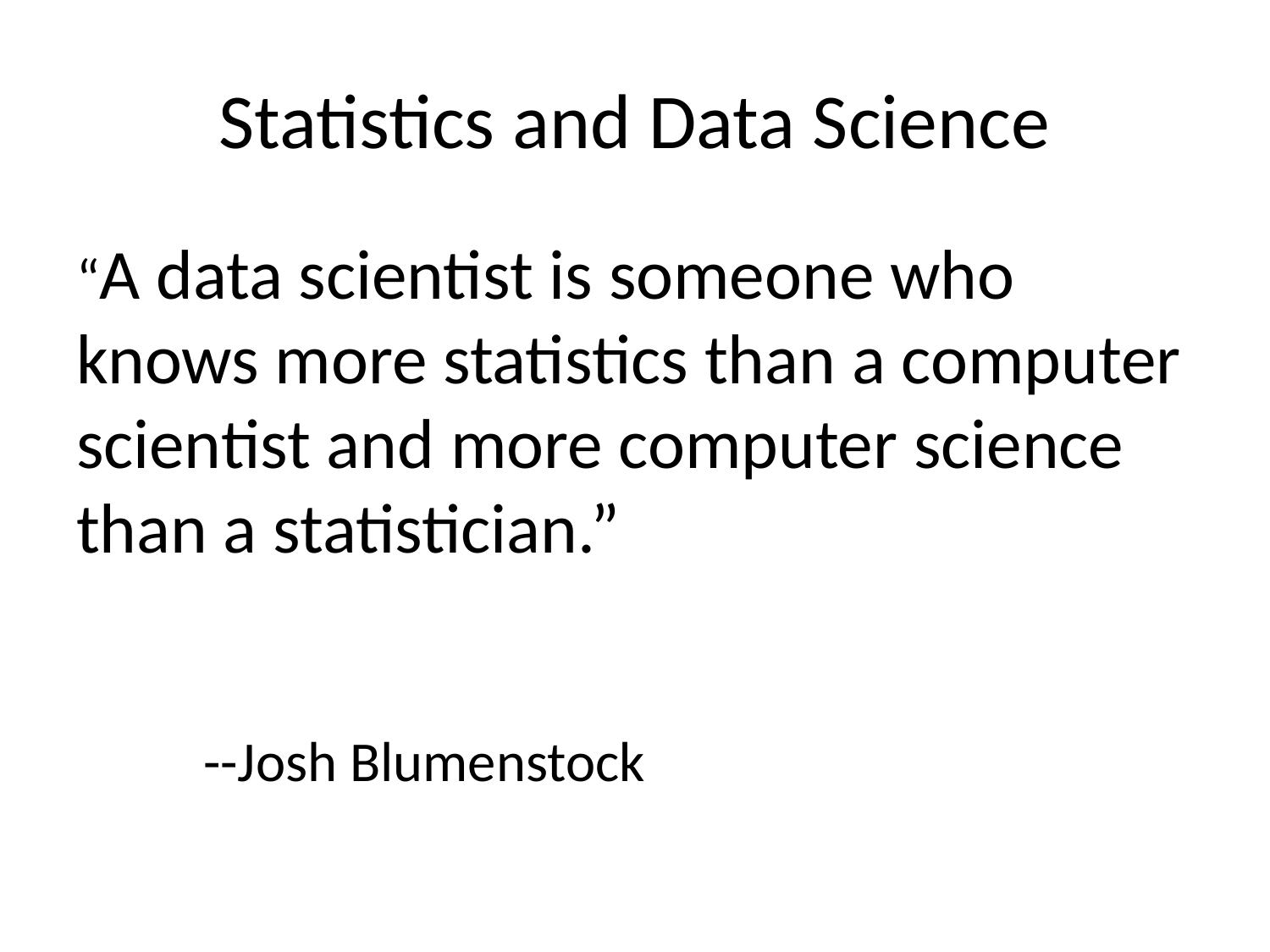

# Statistics and Data Science
“A data scientist is someone who knows more statistics than a computer scientist and more computer science than a statistician.”

									--Josh Blumenstock